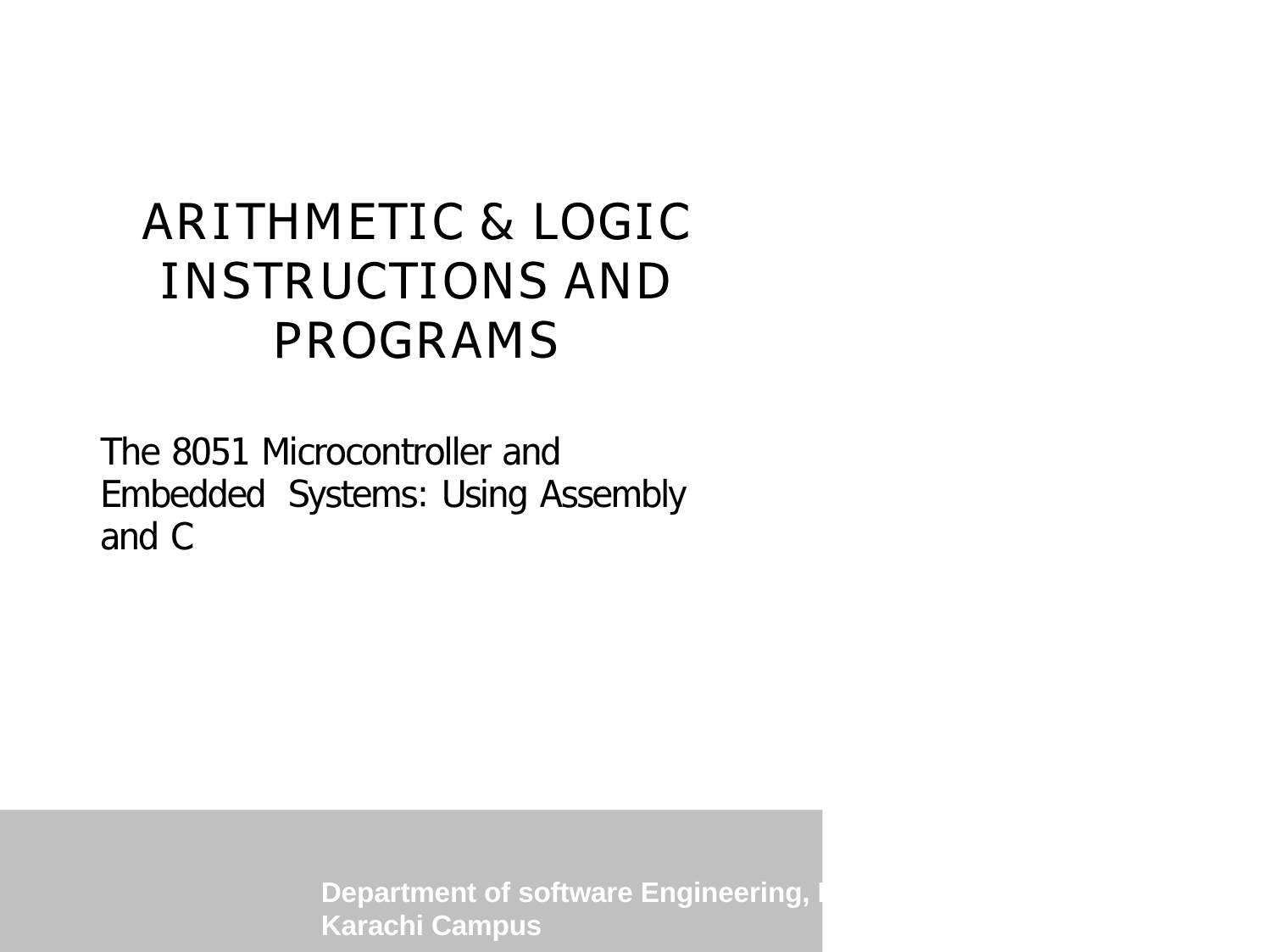

# ARITHMETIC & LOGIC  INSTRUCTIONS AND  PROGRAMS
The 8051 Microcontroller and Embedded  Systems: Using Assembly and C

Department of software Engineering, Bahria University, Karachi Campus